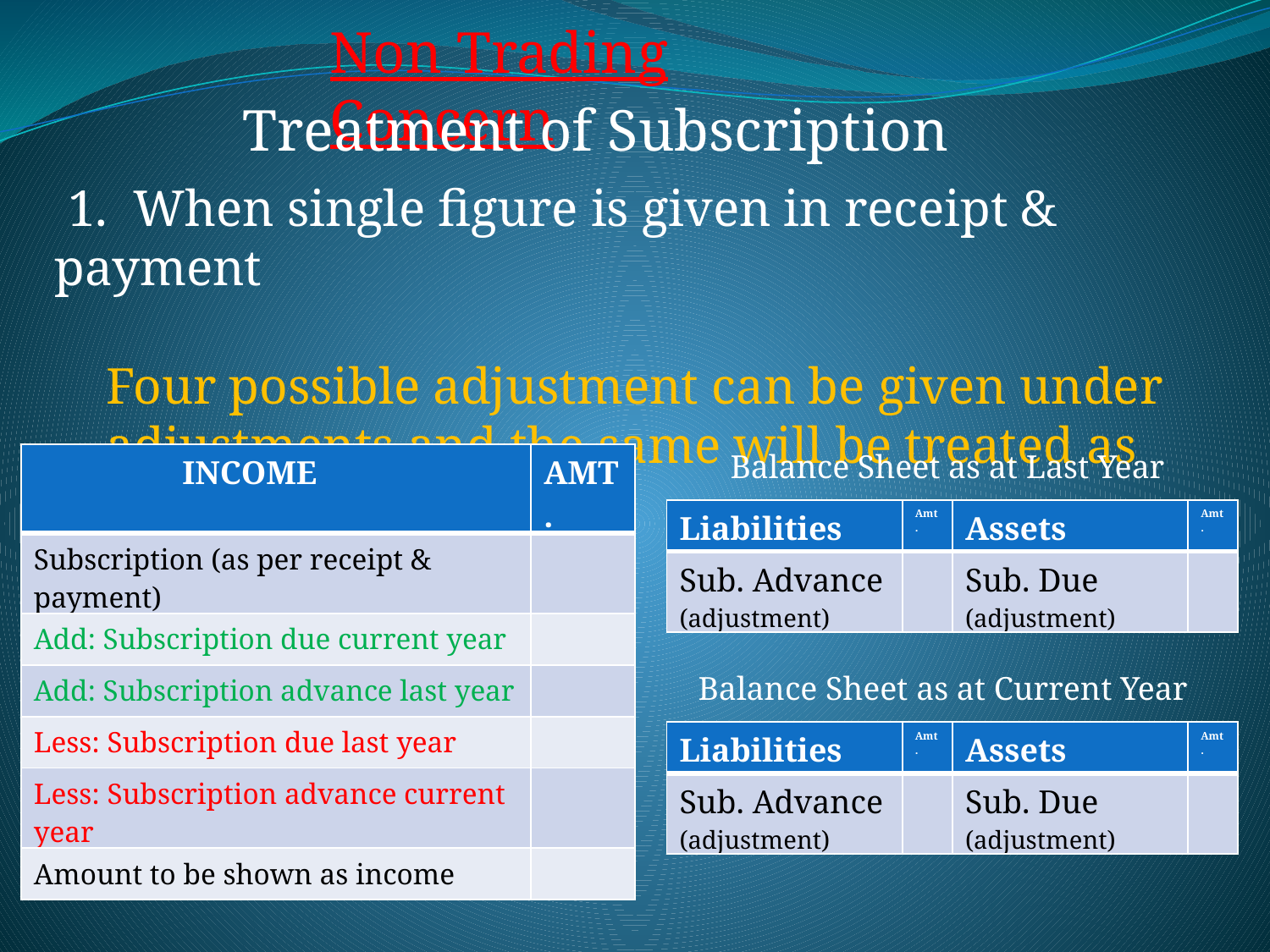

Non Trading Concern
Treatment of Subscription
 1.  When single figure is given in receipt & payment
    Four possible adjustment can be given under
    adjustments and the same will be treated as follows:
Balance Sheet as at Last Year
| INCOME | AMT. |
| --- | --- |
| Subscription (as per receipt & payment) |  |
| Add: Subscription due current year |  |
| Add: Subscription advance last year |  |
| Less: Subscription due last year |  |
| Less: Subscription advance current year |  |
| Amount to be shown as income |  |
| Liabilities | Amt. | Assets | Amt. |
| --- | --- | --- | --- |
| Sub. Advance (adjustment) |  | Sub. Due (adjustment) |  |
Balance Sheet as at Current Year
| Liabilities | Amt. | Assets | Amt. |
| --- | --- | --- | --- |
| Sub. Advance (adjustment) |  | Sub. Due (adjustment) |  |